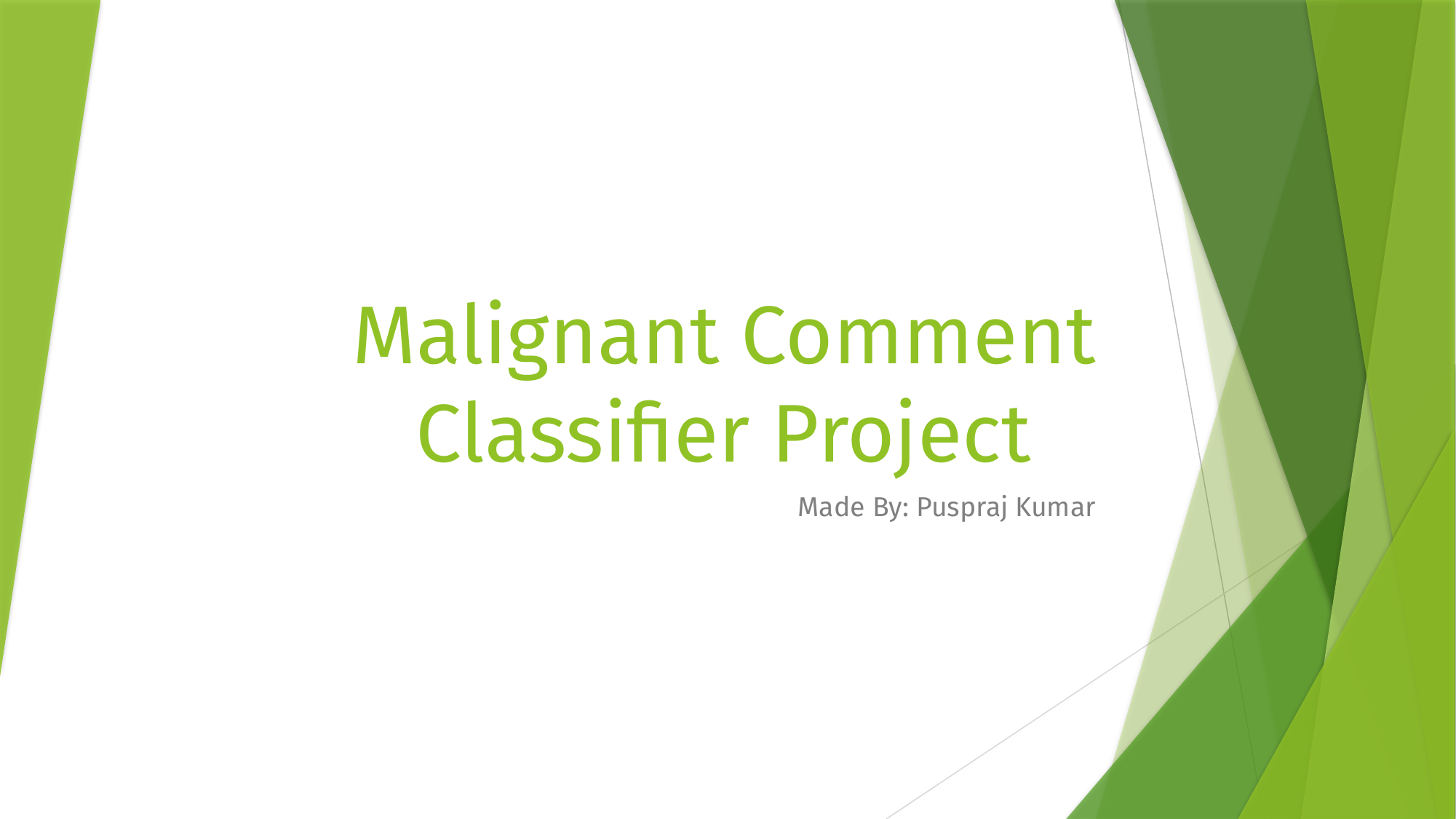

# Malignant Comment Classifier Project
Made By: Puspraj Kumar